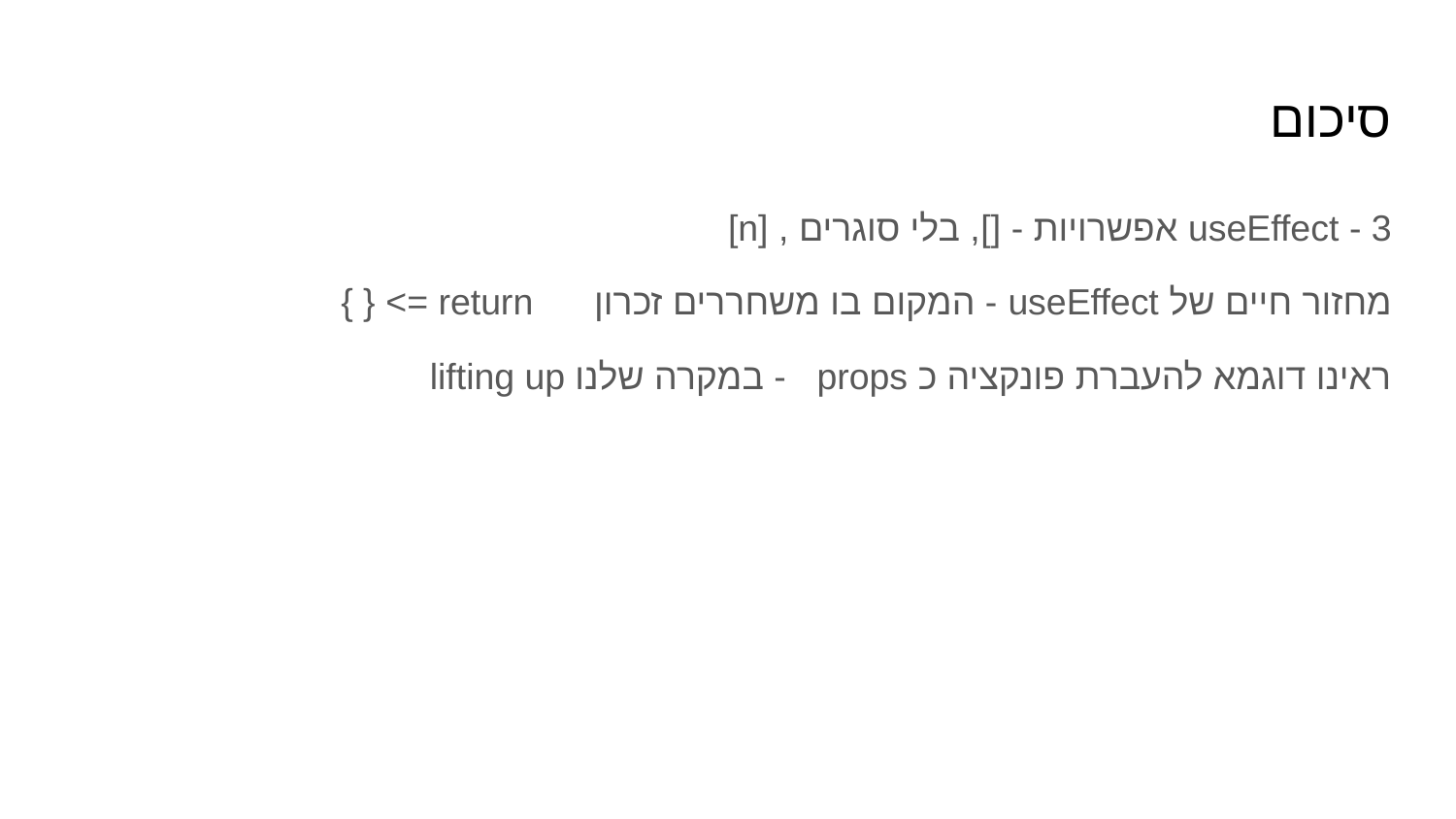

# סיכום
useEffect - 3 אפשרויות - [], בלי סוגרים , [n]
מחזור חיים של useEffect - המקום בו משחררים זכרון      return => { }
ראינו דוגמא להעברת פונקציה כ props   - במקרה שלנו lifting up